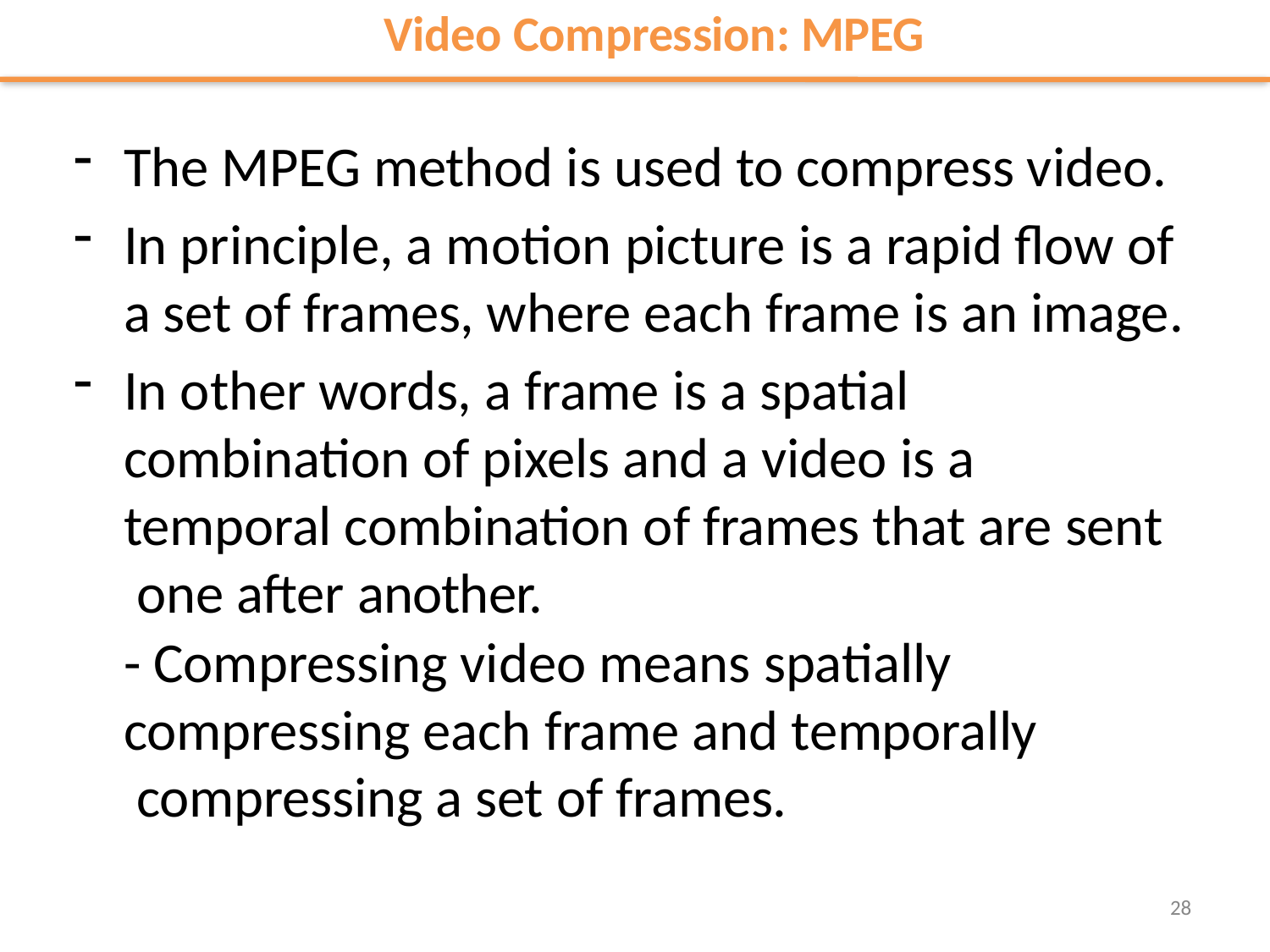

# Video Compression: MPEG
The MPEG method is used to compress video.
In principle, a motion picture is a rapid flow of  a set of frames, where each frame is an image.
In other words, a frame is a spatial  combination of pixels and a video is a  temporal combination of frames that are sent  one after another.
- Compressing video means spatially  compressing each frame and temporally  compressing a set of frames.
28